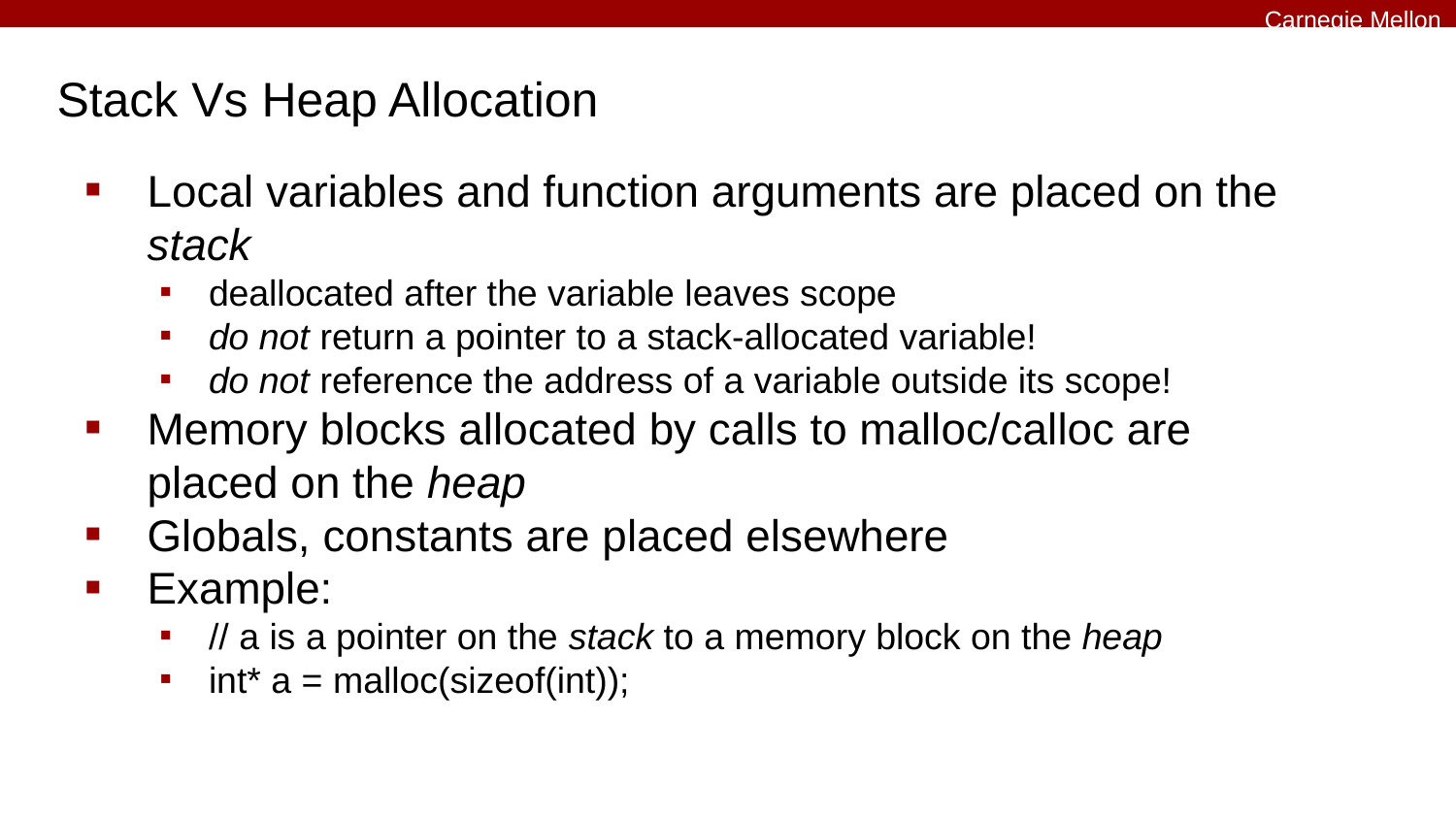

# Stack Vs Heap Allocation
Local variables and function arguments are placed on the stack
deallocated after the variable leaves scope
do not return a pointer to a stack-allocated variable!
do not reference the address of a variable outside its scope!
Memory blocks allocated by calls to malloc/calloc are placed on the heap
Globals, constants are placed elsewhere
Example:
// a is a pointer on the stack to a memory block on the heap
int* a = malloc(sizeof(int));